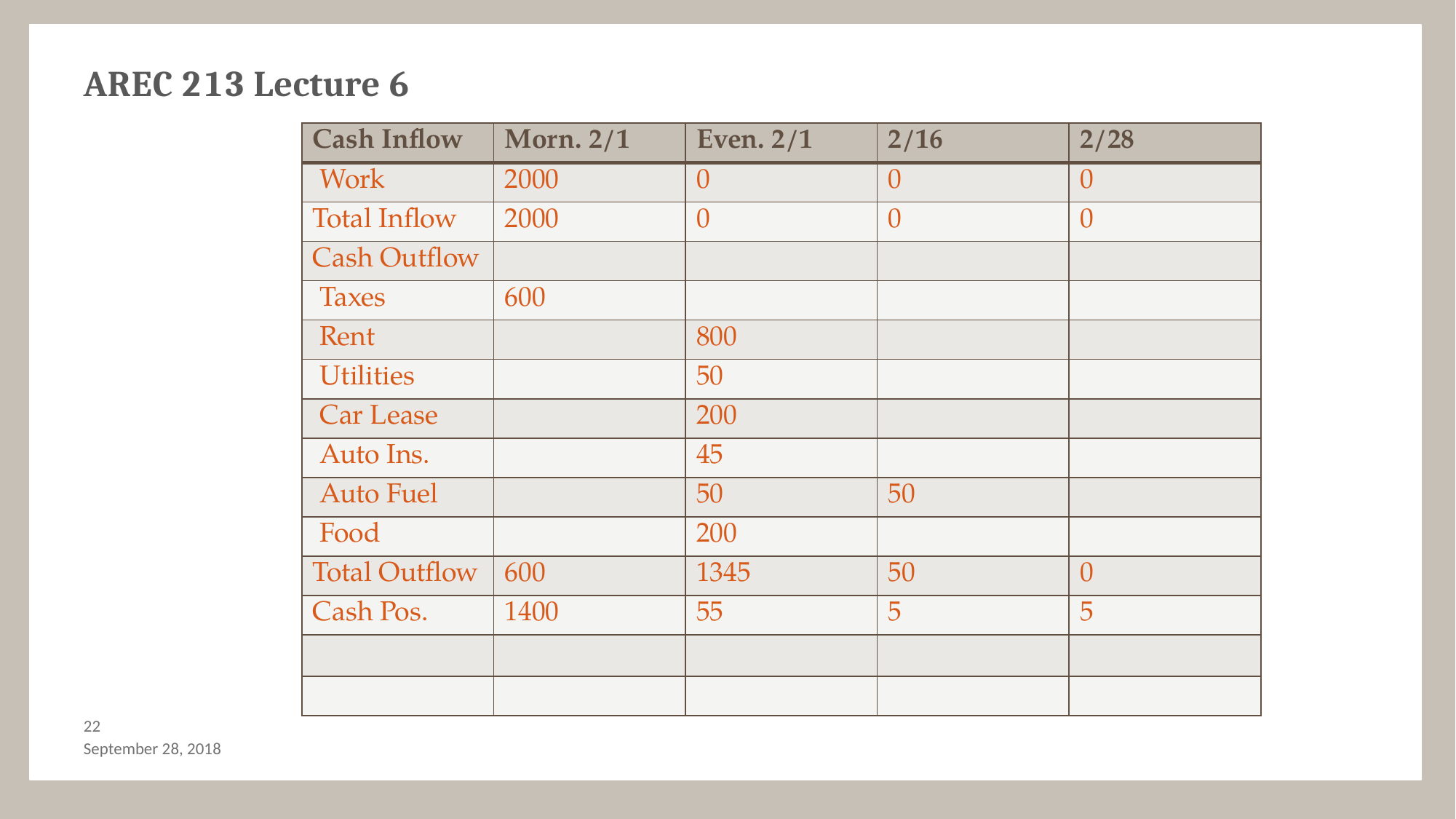

# AREC 213 Lecture 6
| Cash Inflow | Morn. 2/1 | Even. 2/1 | 2/16 | 2/28 |
| --- | --- | --- | --- | --- |
| Work | 2000 | 0 | 0 | 0 |
| Total Inflow | 2000 | 0 | 0 | 0 |
| Cash Outflow |  |  |  |  |
| Taxes | 600 |  |  |  |
| Rent |  | 800 |  |  |
| Utilities |  | 50 |  |  |
| Car Lease |  | 200 |  |  |
| Auto Ins. |  | 45 |  |  |
| Auto Fuel |  | 50 | 50 |  |
| Food |  | 200 |  |  |
| Total Outflow | 600 | 1345 | 50 | 0 |
| Cash Pos. | 1400 | 55 | 5 | 5 |
|  |  |  |  |  |
|  |  |  |  |  |

22
September 28, 2018